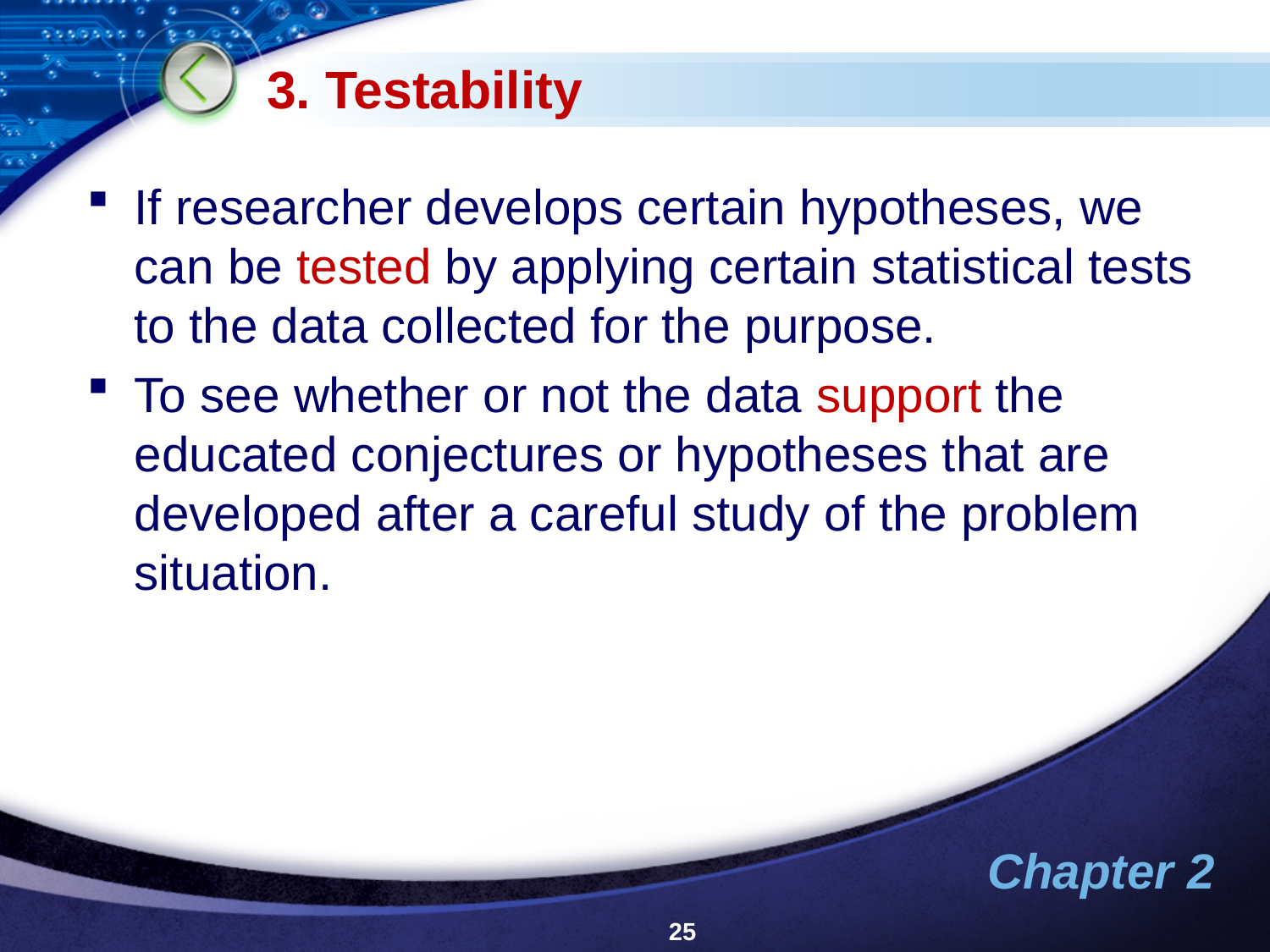

# 3. Testability
If researcher develops certain hypotheses, we can be tested by applying certain statistical tests to the data collected for the purpose.
To see whether or not the data support the educated conjectures or hypotheses that are developed after a careful study of the problem situation.

25